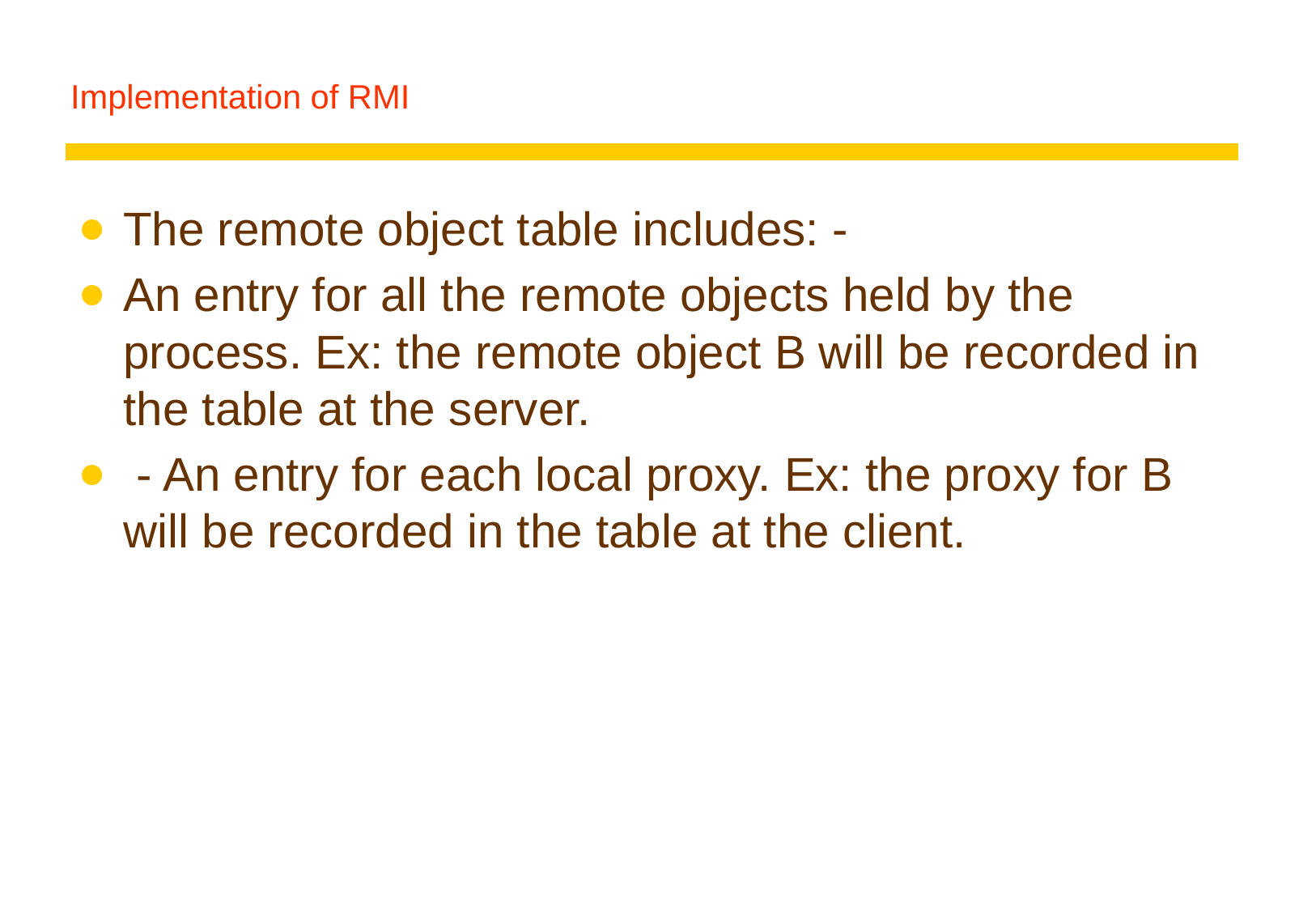

# Implementation of RMI
The remote object table includes: -
An entry for all the remote objects held by the process. Ex: the remote object B will be recorded in the table at the server.
 - An entry for each local proxy. Ex: the proxy for B will be recorded in the table at the client.